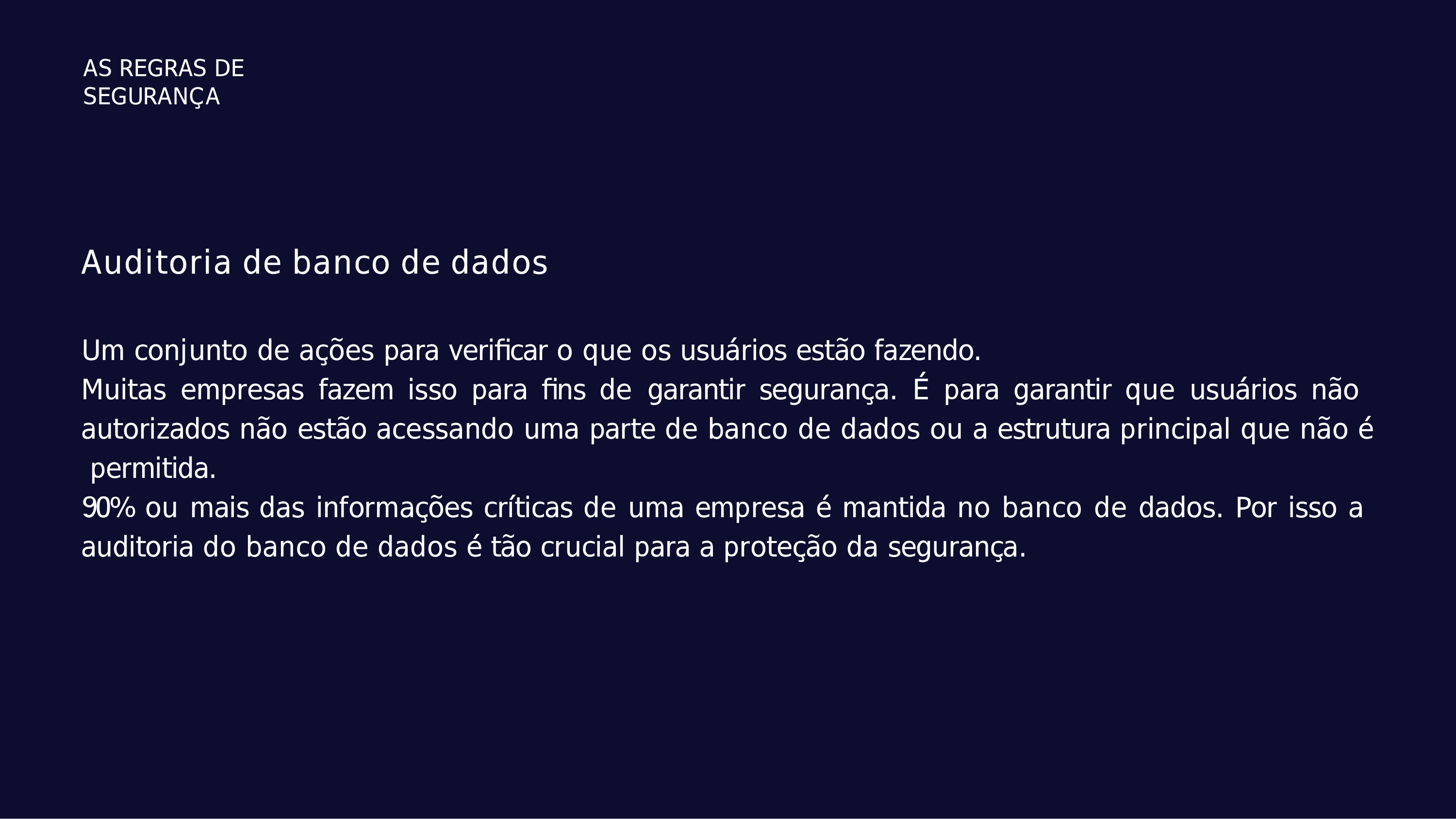

AS REGRAS DE SEGURANÇA
# Auditoria de banco de dados
Um conjunto de ações para verificar o que os usuários estão fazendo.
Muitas empresas fazem isso para fins de garantir segurança. É para garantir que usuários não  autorizados não estão acessando uma parte de banco de dados ou a estrutura principal que não é  permitida.
90% ou mais das informações críticas de uma empresa é mantida no banco de dados. Por isso a  auditoria do banco de dados é tão crucial para a proteção da segurança.